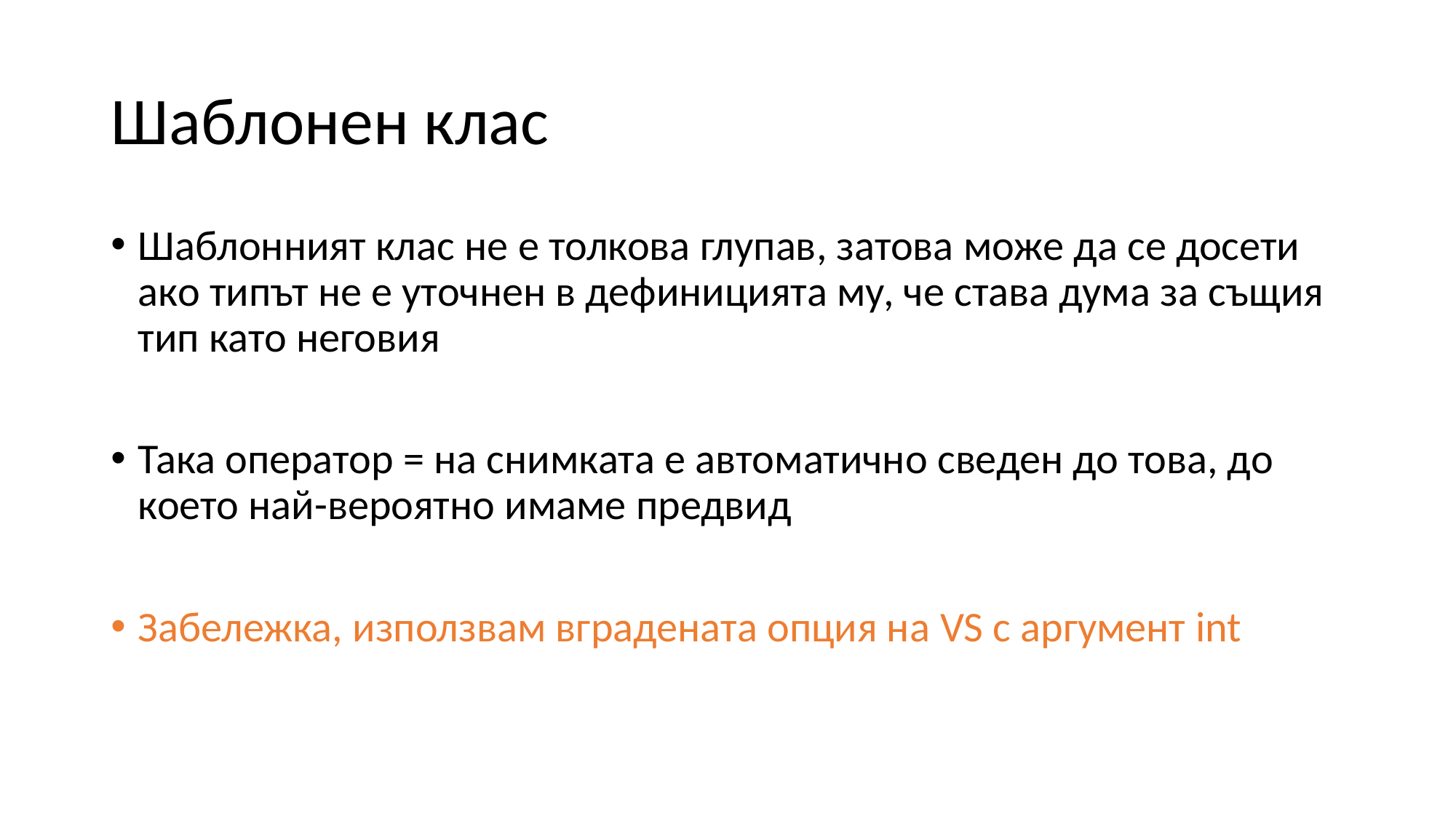

# Шаблонен клас
Шаблонният клас не е толкова глупав, затова може да се досети ако типът не е уточнен в дефиницията му, че става дума за същия тип като неговия

Така оператор = на снимката е автоматично сведен до това, до което най-вероятно имаме предвид

Забележка, използвам вградената опция на VS с аргумент int